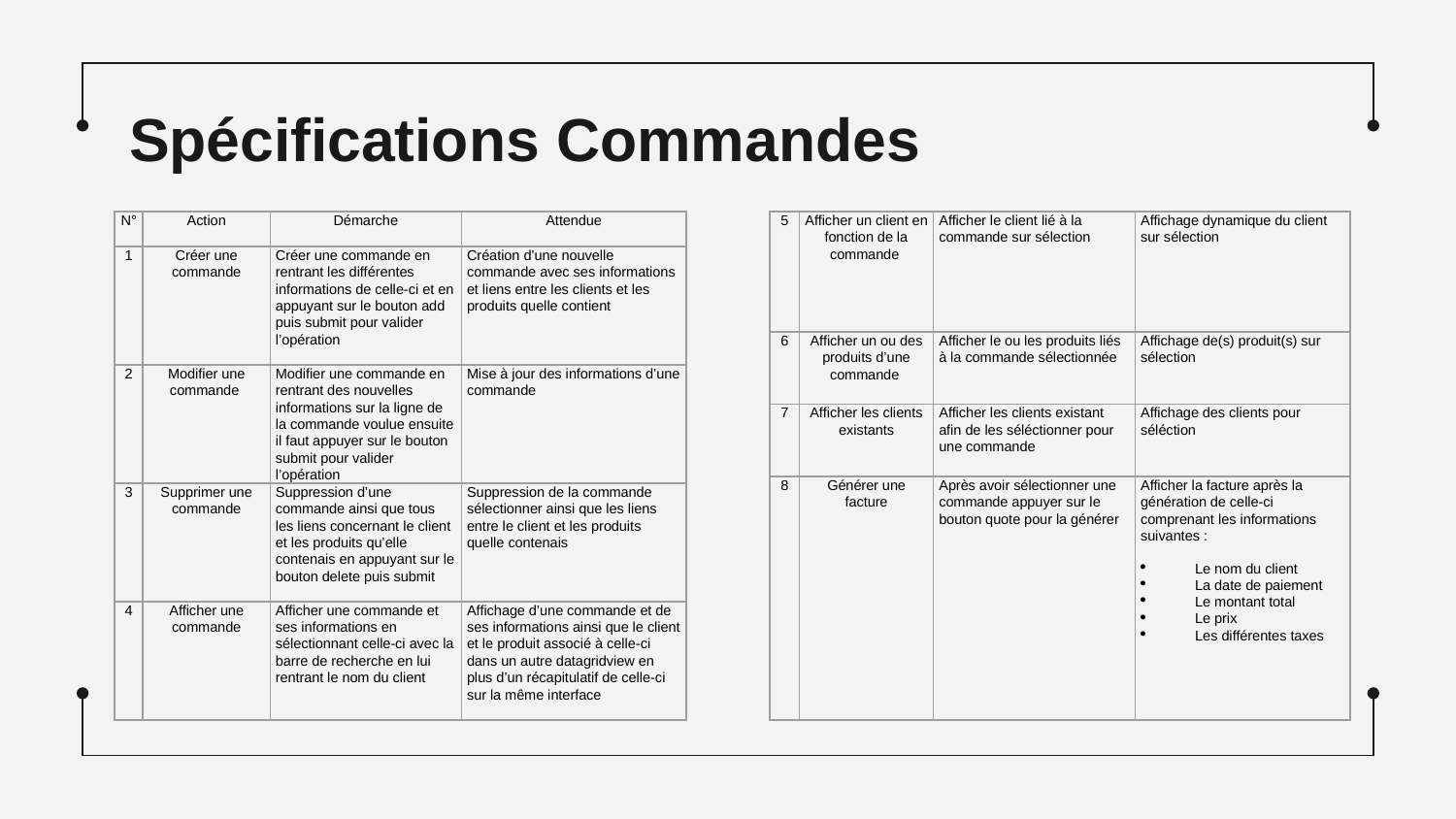

# Spécifications Commandes
| N° | Action | Démarche | Attendue |
| --- | --- | --- | --- |
| 1 | Créer une commande | Créer une commande en rentrant les différentes informations de celle-ci et en appuyant sur le bouton add puis submit pour valider l’opération | Création d’une nouvelle commande avec ses informations et liens entre les clients et les produits quelle contient |
| 2 | Modifier une commande | Modifier une commande en rentrant des nouvelles informations sur la ligne de la commande voulue ensuite il faut appuyer sur le bouton submit pour valider l’opération | Mise à jour des informations d’une commande |
| 3 | Supprimer une commande | Suppression d’une commande ainsi que tous les liens concernant le client et les produits qu’elle contenais en appuyant sur le bouton delete puis submit | Suppression de la commande sélectionner ainsi que les liens entre le client et les produits quelle contenais |
| 4 | Afficher une commande | Afficher une commande et ses informations en sélectionnant celle-ci avec la barre de recherche en lui rentrant le nom du client | Affichage d’une commande et de ses informations ainsi que le client et le produit associé à celle-ci dans un autre datagridview en plus d’un récapitulatif de celle-ci sur la même interface |
| 5 | Afficher un client en fonction de la commande | Afficher le client lié à la commande sur sélection | Affichage dynamique du client sur sélection |
| --- | --- | --- | --- |
| 6 | Afficher un ou des produits d’une commande | Afficher le ou les produits liés à la commande sélectionnée | Affichage de(s) produit(s) sur sélection |
| 7 | Afficher les clients existants | Afficher les clients existant afin de les séléctionner pour une commande | Affichage des clients pour séléction |
| 8 | Générer une facture | Après avoir sélectionner une commande appuyer sur le bouton quote pour la générer | Afficher la facture après la génération de celle-ci comprenant les informations suivantes : Le nom du client La date de paiement Le montant total Le prix Les différentes taxes |